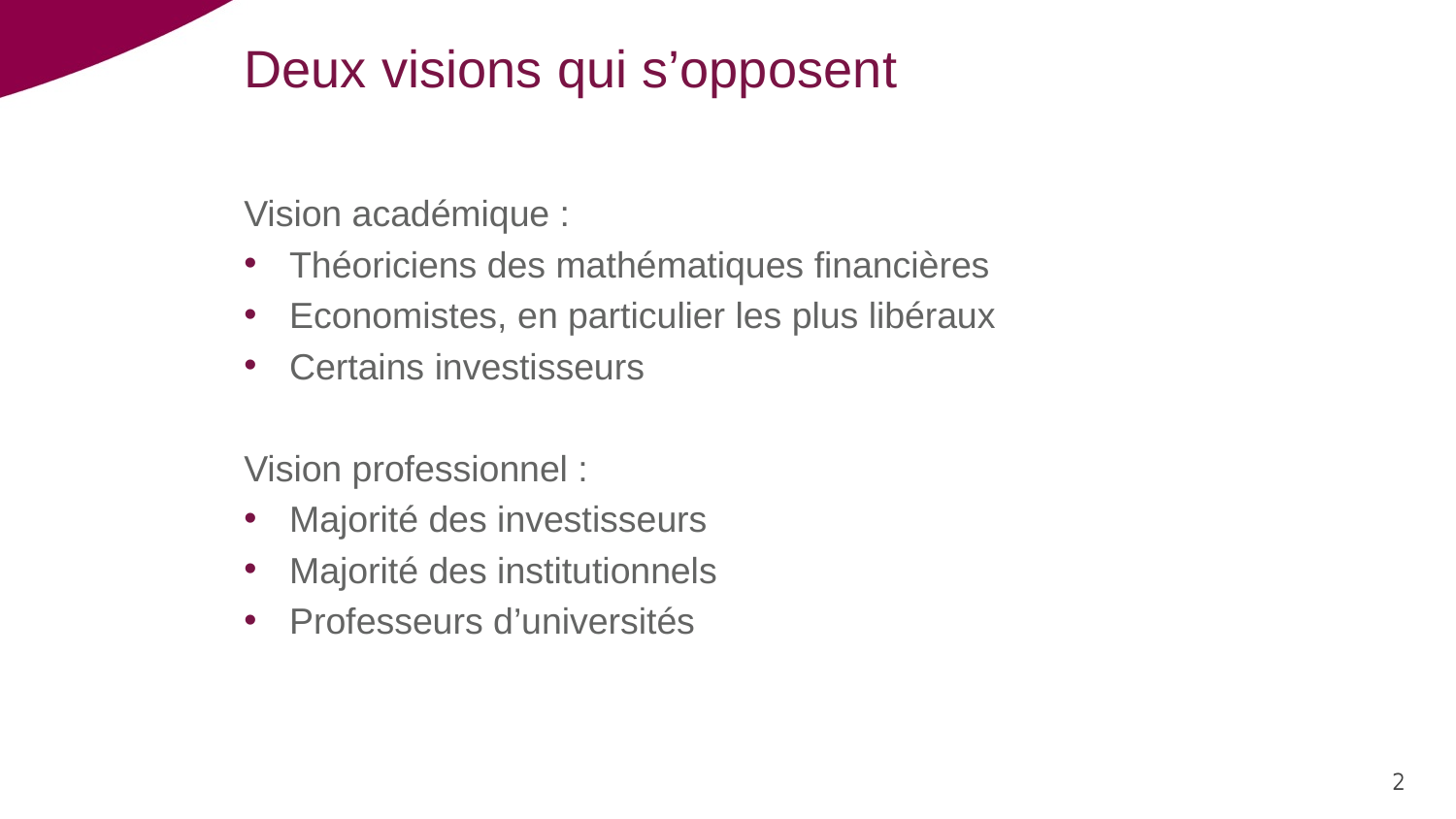

# Deux visions qui s’opposent
Vision académique :
Théoriciens des mathématiques financières
Economistes, en particulier les plus libéraux
Certains investisseurs

Vision professionnel :
Majorité des investisseurs
Majorité des institutionnels
Professeurs d’universités
2